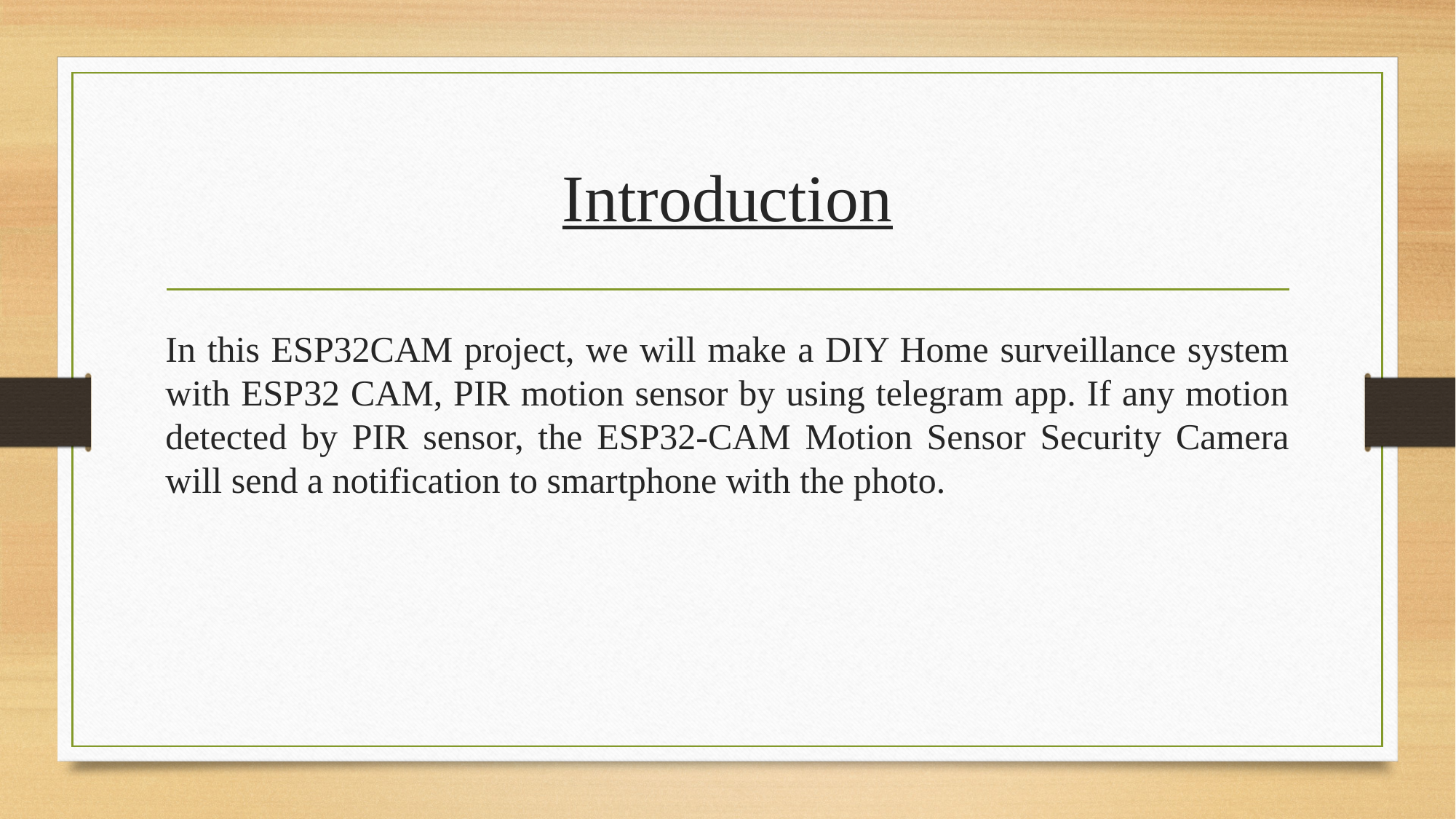

# Introduction
In this ESP32CAM project, we will make a DIY Home surveillance system with ESP32 CAM, PIR motion sensor by using telegram app. If any motion detected by PIR sensor, the ESP32-CAM Motion Sensor Security Camera will send a notification to smartphone with the photo.